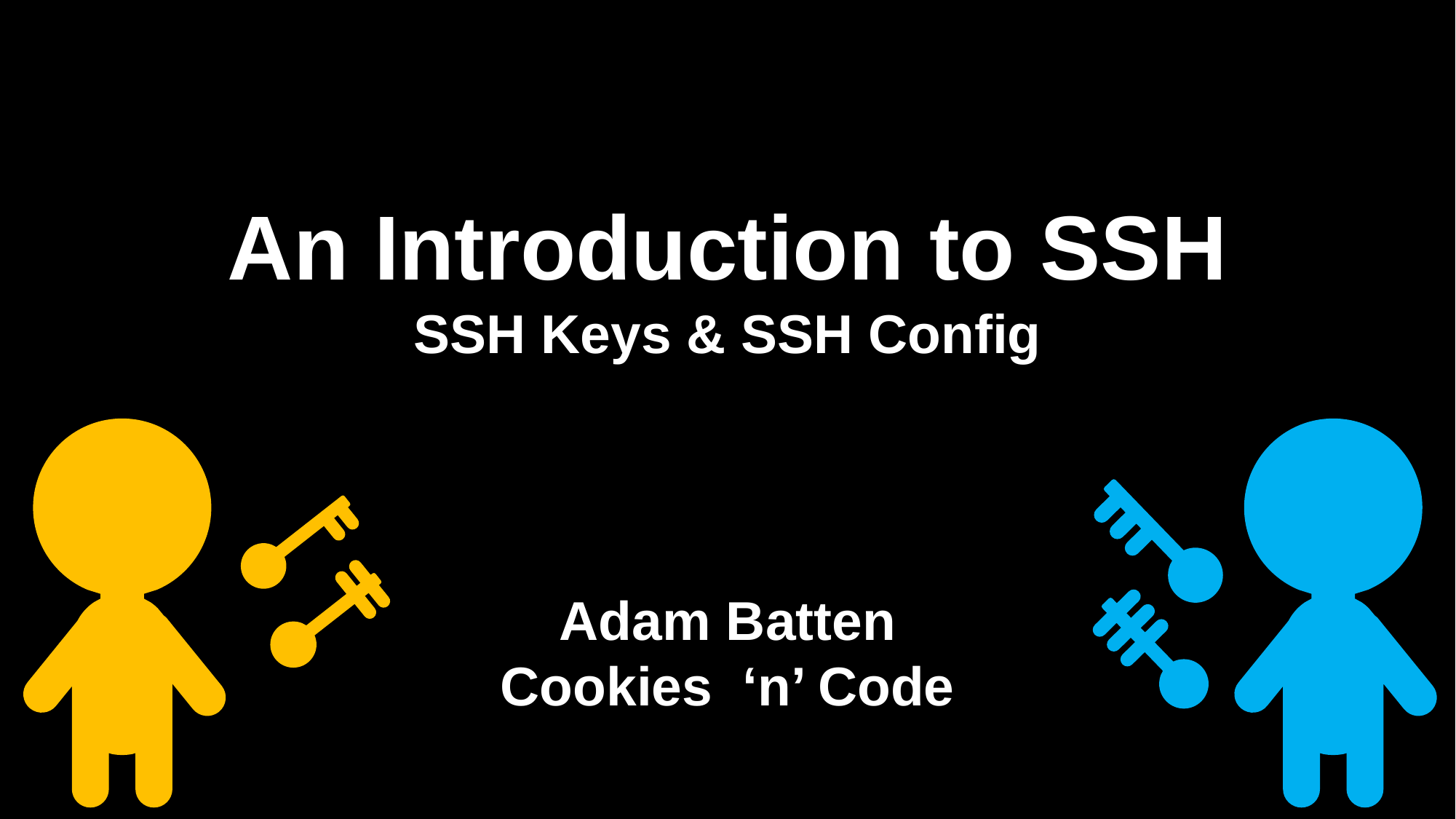

An Introduction to SSH
SSH Keys & SSH Config

Adam Batten
Cookies  ‘n’ Code